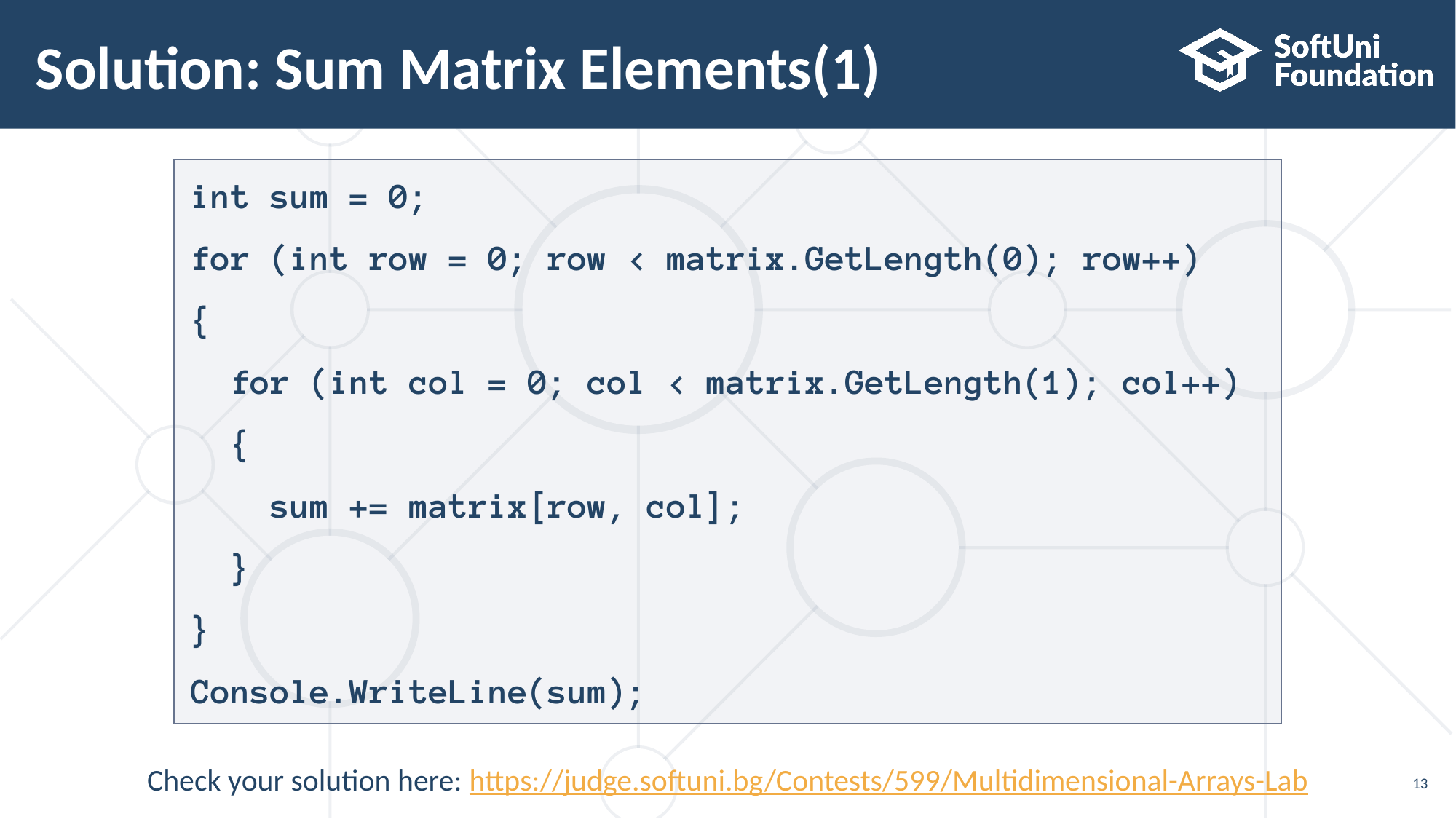

# Solution: Sum Matrix Elements(1)
int sum = 0;
for (int row = 0; row < matrix.GetLength(0); row++)
{
  for (int col = 0; col < matrix.GetLength(1); col++)
  {
    sum += matrix[row, col];
  }
}
Console.WriteLine(sum);
Check your solution here: https://judge.softuni.bg/Contests/599/Multidimensional-Arrays-Lab
13